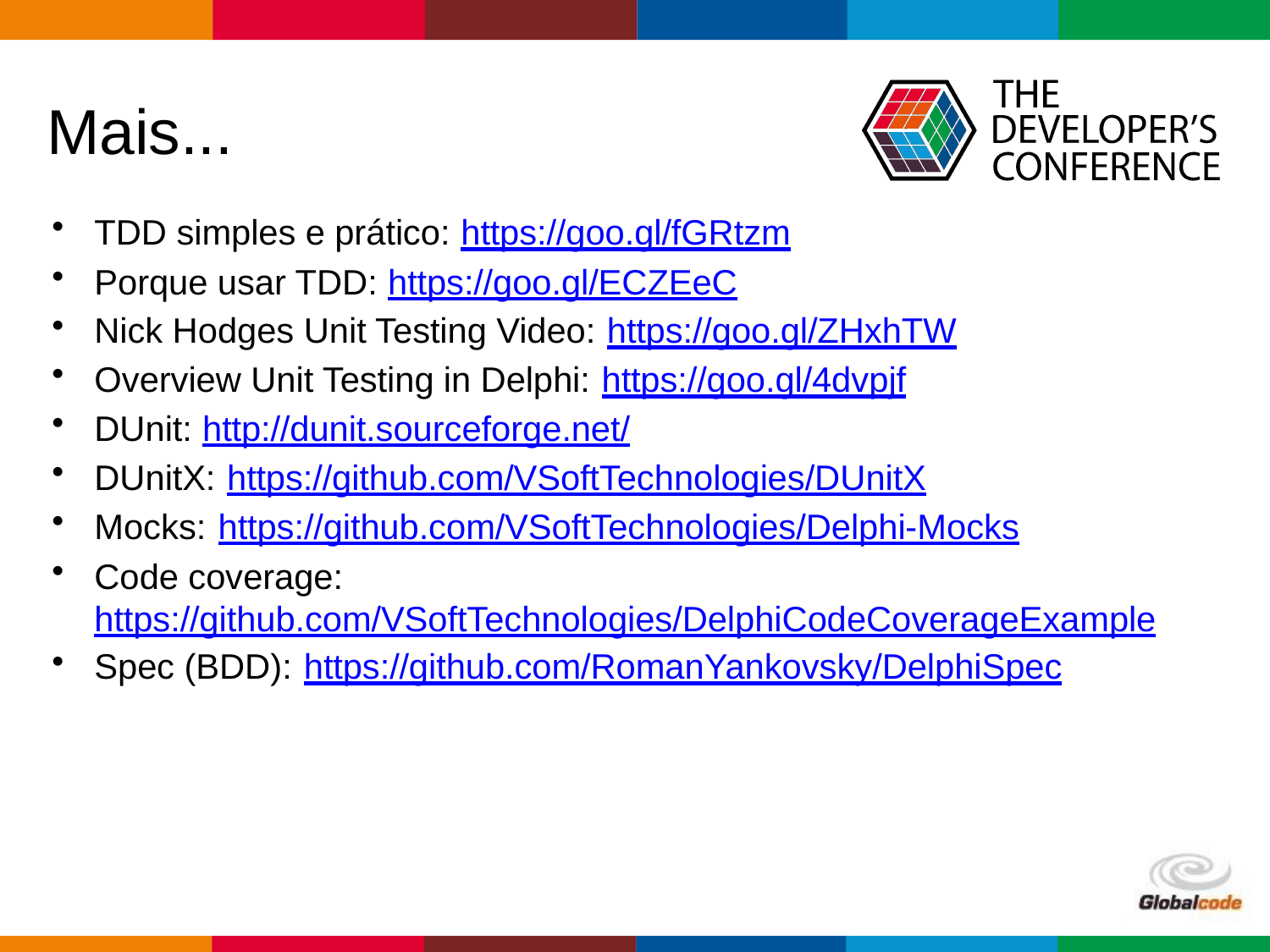

# Mais...
TDD simples e prático: https://goo.gl/fGRtzm
Porque usar TDD: https://goo.gl/ECZEeC
Nick Hodges Unit Testing Video: https://goo.gl/ZHxhTW
Overview Unit Testing in Delphi: https://goo.gl/4dvpjf
DUnit: http://dunit.sourceforge.net/
DUnitX: https://github.com/VSoftTechnologies/DUnitX
Mocks: https://github.com/VSoftTechnologies/Delphi-Mocks
Code coverage:  https://github.com/VSoftTechnologies/DelphiCodeCoverageExample
Spec (BDD): https://github.com/RomanYankovsky/DelphiSpec